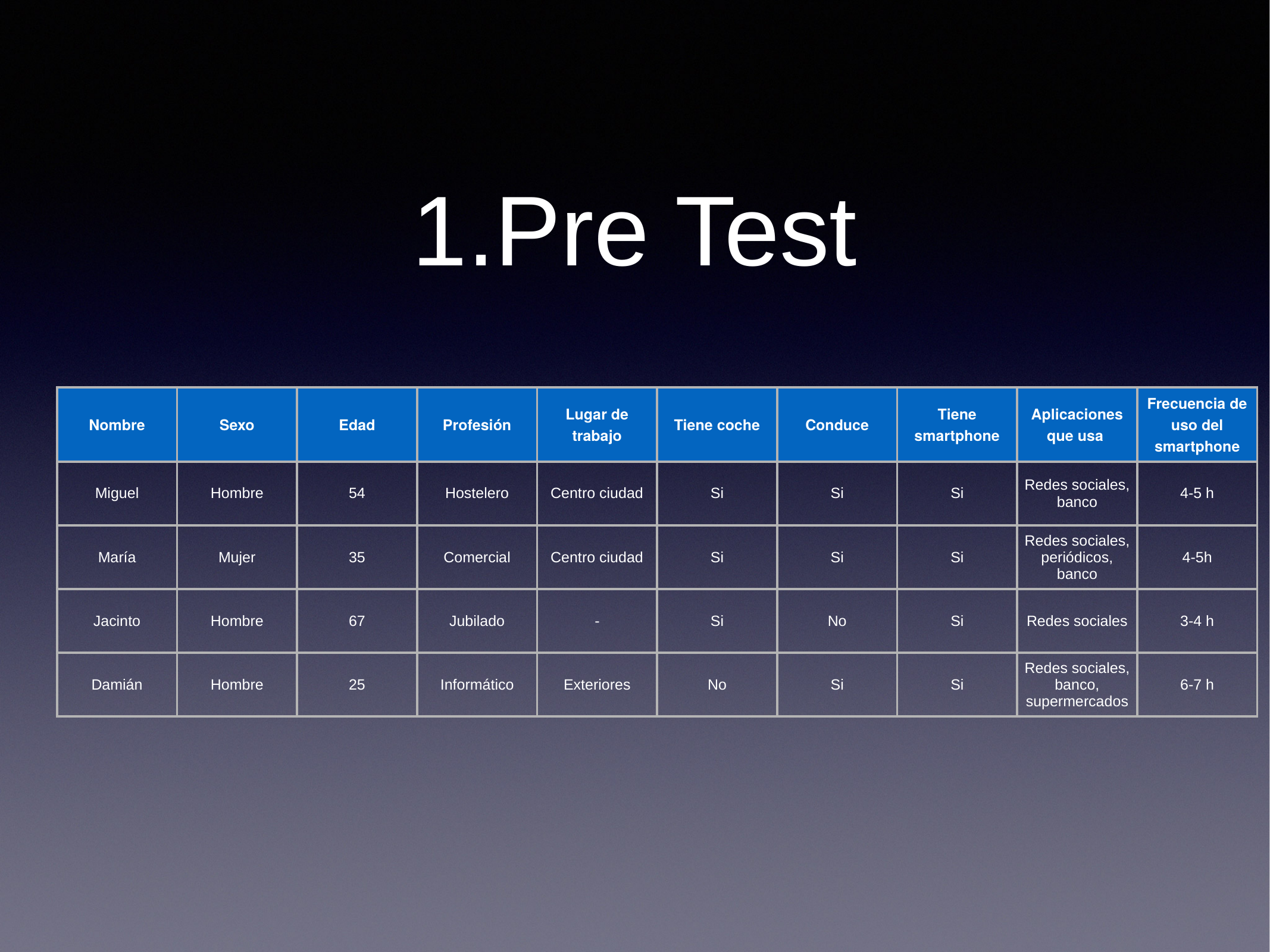

# 1.Pre Test
| Nombre | Sexo | Edad | Profesión | Lugar de trabajo | Tiene coche | Conduce | Tiene smartphone | Aplicaciones que usa | Frecuencia de uso del smartphone |
| --- | --- | --- | --- | --- | --- | --- | --- | --- | --- |
| Miguel | Hombre | 54 | Hostelero | Centro ciudad | Si | Si | Si | Redes sociales, banco | 4-5 h |
| María | Mujer | 35 | Comercial | Centro ciudad | Si | Si | Si | Redes sociales, periódicos, banco | 4-5h |
| Jacinto | Hombre | 67 | Jubilado | - | Si | No | Si | Redes sociales | 3-4 h |
| Damián | Hombre | 25 | Informático | Exteriores | No | Si | Si | Redes sociales, banco, supermercados | 6-7 h |